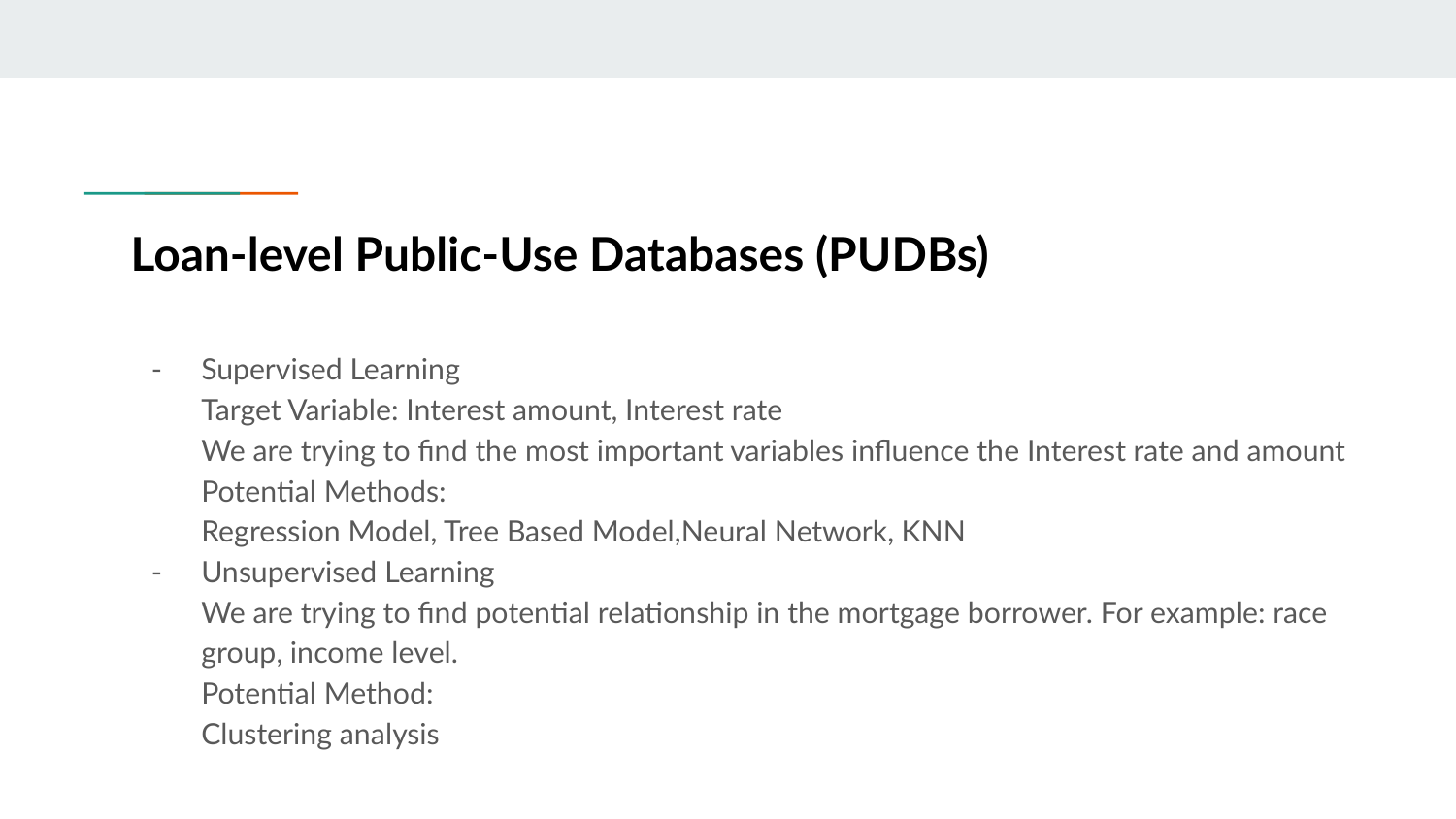

# Loan-level Public-Use Databases (PUDBs)
Supervised Learning
Target Variable: Interest amount, Interest rate
We are trying to find the most important variables influence the Interest rate and amount
Potential Methods:
Regression Model, Tree Based Model,Neural Network, KNN
Unsupervised Learning
We are trying to find potential relationship in the mortgage borrower. For example: race group, income level.
Potential Method:
Clustering analysis